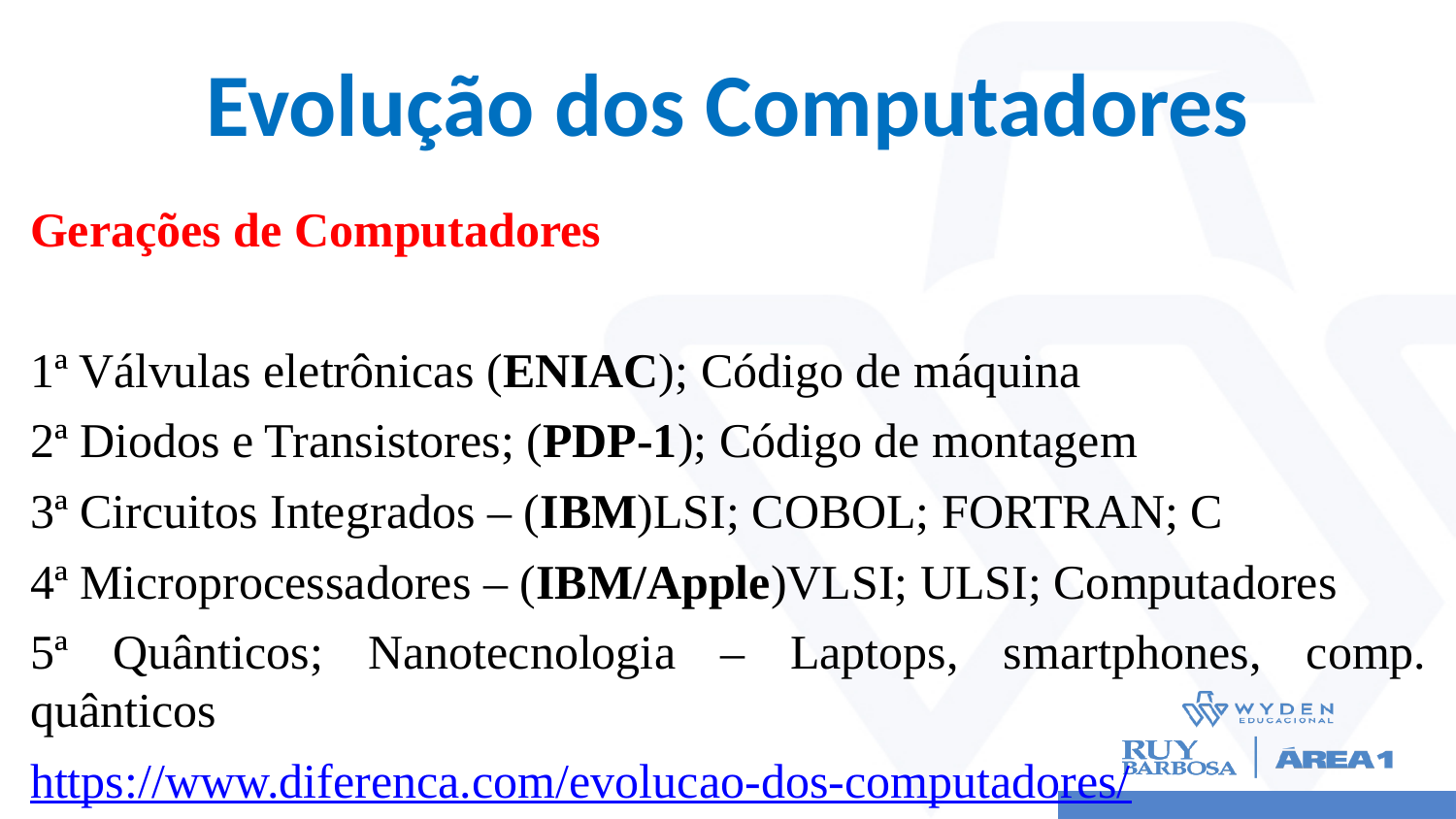

# Evolução dos Computadores
Gerações de Computadores

1ª Válvulas eletrônicas (ENIAC); Código de máquina
2ª Diodos e Transistores; (PDP-1); Código de montagem
3ª Circuitos Integrados – (IBM)LSI; COBOL; FORTRAN; C
4ª Microprocessadores – (IBM/Apple)VLSI; ULSI; Computadores
5ª Quânticos; Nanotecnologia – Laptops, smartphones, comp. quânticos
https://www.diferenca.com/evolucao-dos-computadores/